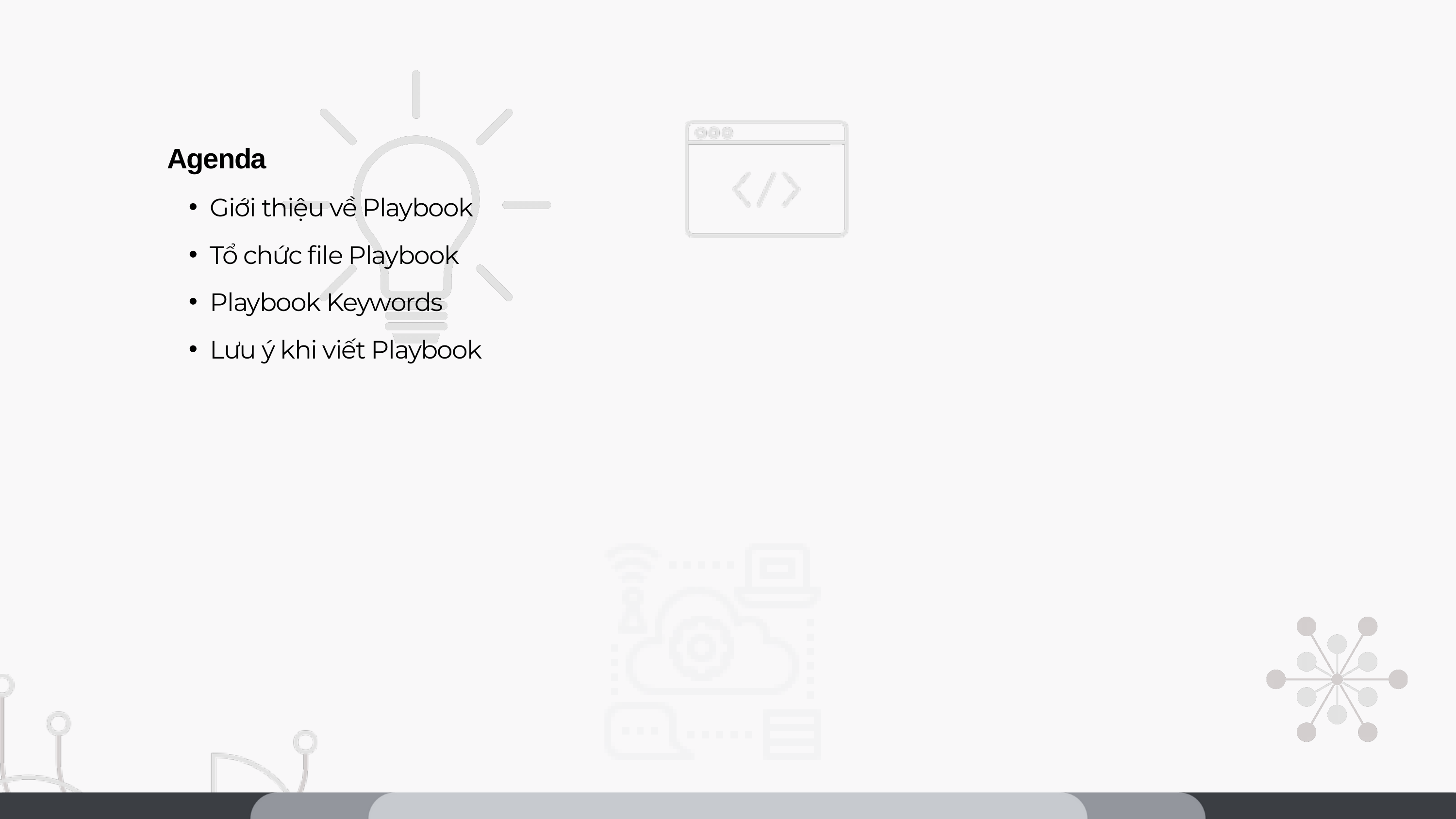

Agenda
Giới thiệu về Playbook
Tổ chức file Playbook
Playbook Keywords
Lưu ý khi viết Playbook